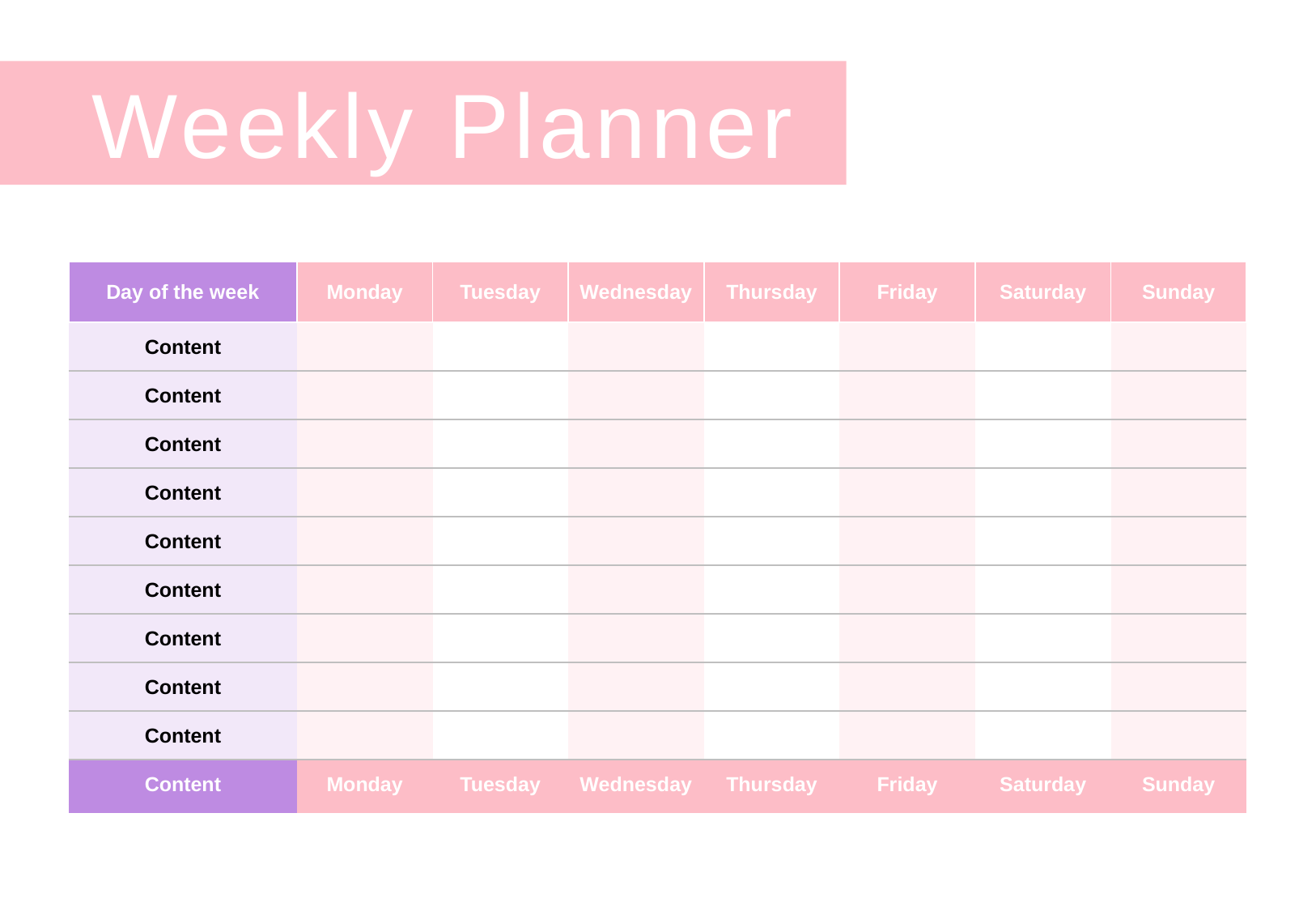

Weekly Planner
| Day of the week | Monday | Tuesday | Wednesday | Thursday | Friday | Saturday | Sunday |
| --- | --- | --- | --- | --- | --- | --- | --- |
| Content |  |  |  |  |  |  |  |
| Content |  |  |  |  |  |  |  |
| Content |  |  |  |  |  |  |  |
| Content |  |  |  |  |  |  |  |
| Content |  |  |  |  |  |  |  |
| Content |  |  |  |  |  |  |  |
| Content |  |  |  |  |  |  |  |
| Content |  |  |  |  |  |  |  |
| Content |  |  |  |  |  |  |  |
| Content | Monday | Tuesday | Wednesday | Thursday | Friday | Saturday | Sunday |